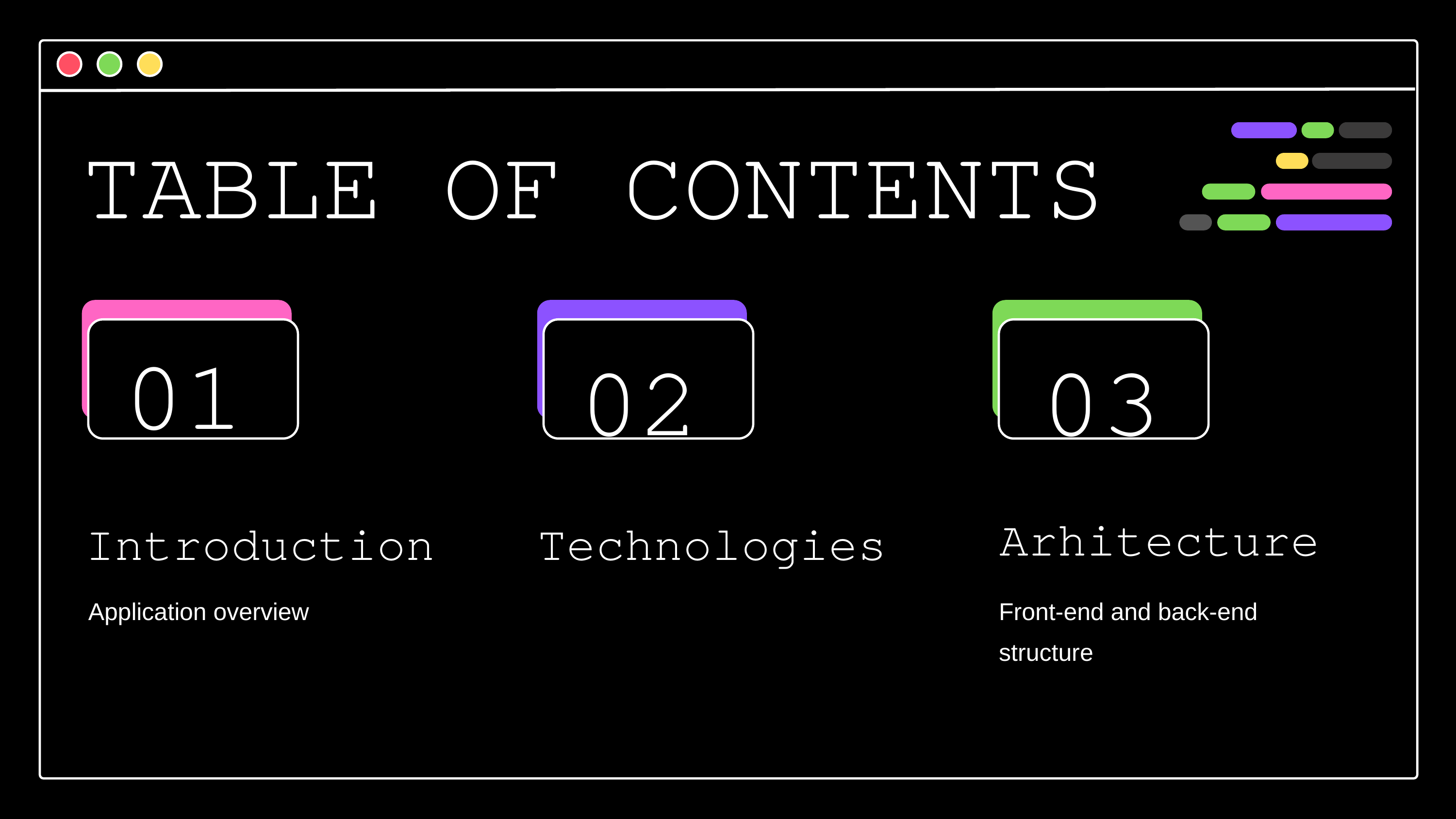

TABLE OF CONTENTS

01
Introduction
Application overview

02
Technologies

03
Arhitecture
Front-end and back-end structure

04
Security & Performance

05
Recommendations system

06
Conclusions